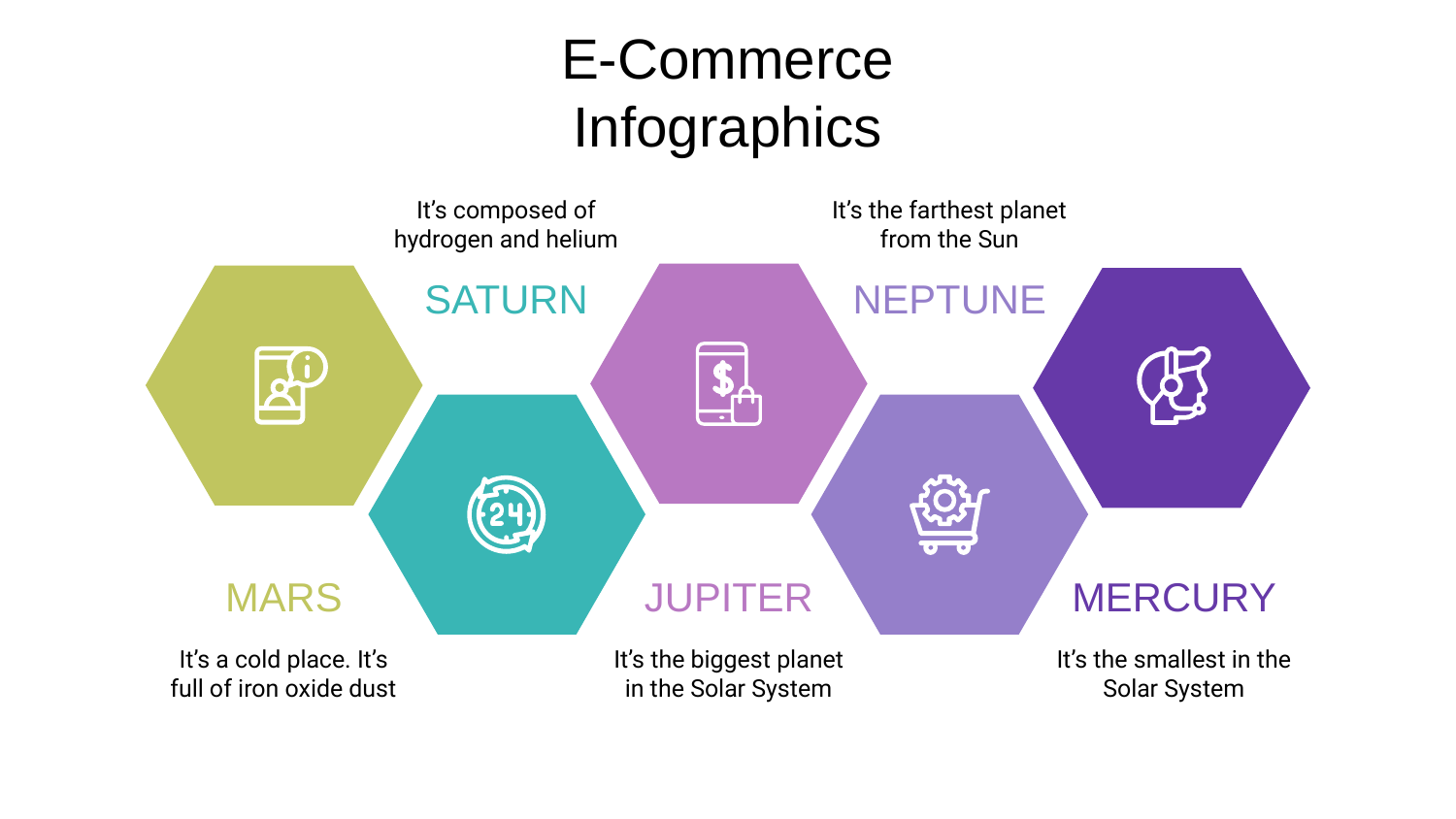

# E-Commerce Infographics
It’s composed of hydrogen and helium
It’s the farthest planet from the Sun

SATURN
NEPTUNE

MARS
JUPITER
MERCURY
It’s a cold place. It’s full of iron oxide dust
It’s the biggest planet in the Solar System
It’s the smallest in the Solar System